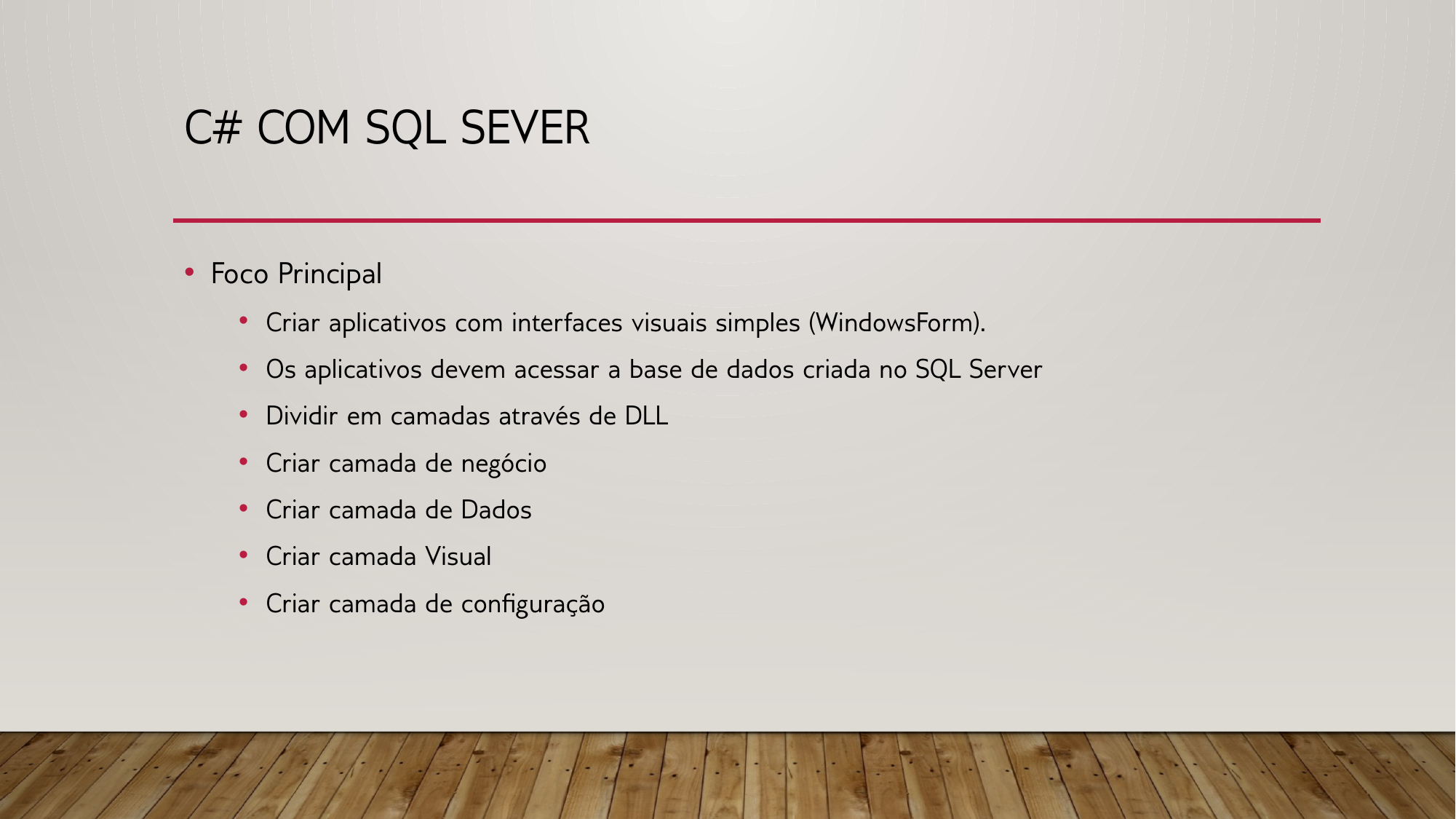

# C# com sql sever
Foco Principal
Criar aplicativos com interfaces visuais simples (WindowsForm).
Os aplicativos devem acessar a base de dados criada no SQL Server
Dividir em camadas através de DLL
Criar camada de negócio
Criar camada de Dados
Criar camada Visual
Criar camada de configuração